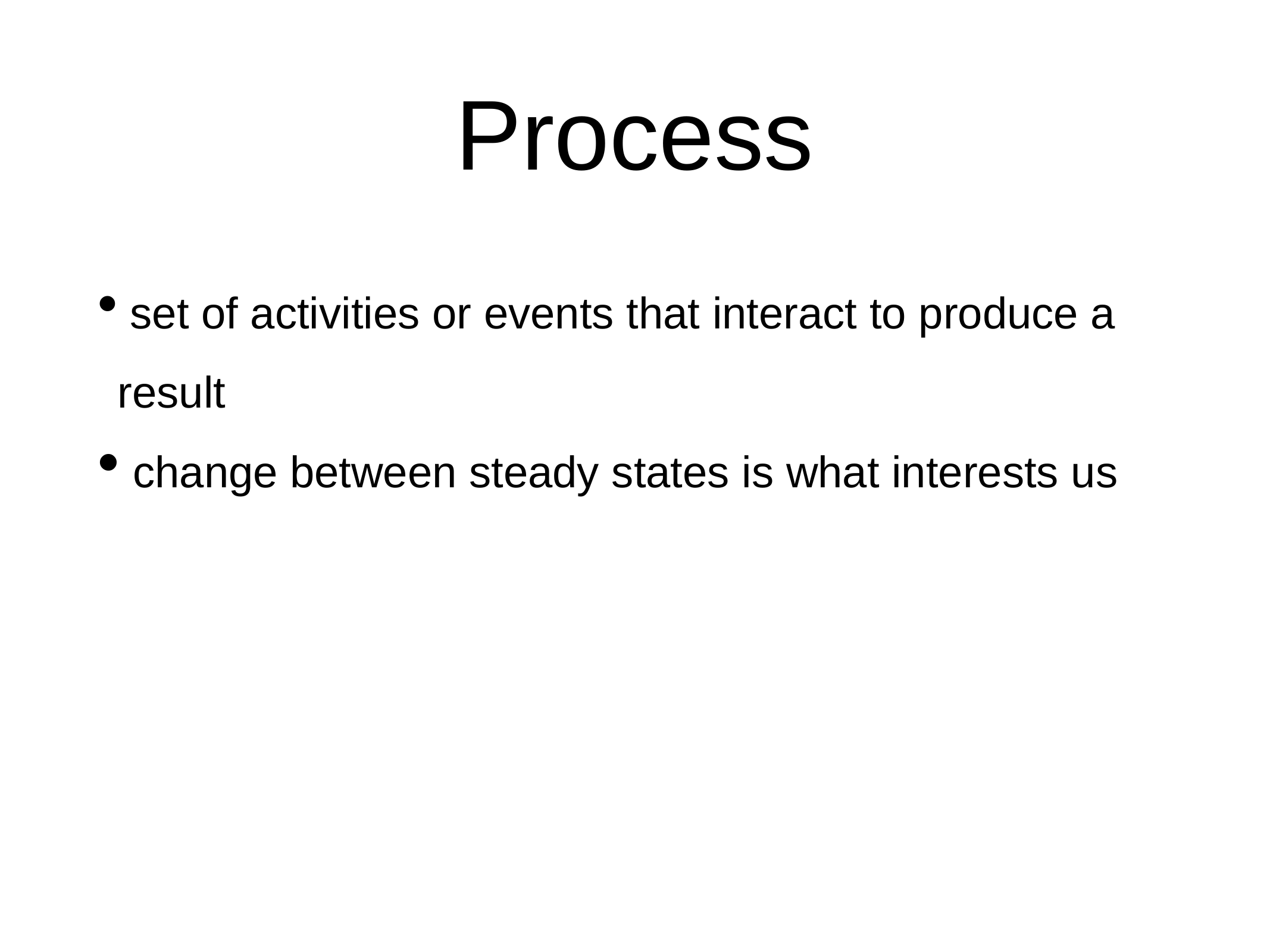

# Process
 set of activities or events that interact to produce a result
 change between steady states is what interests us